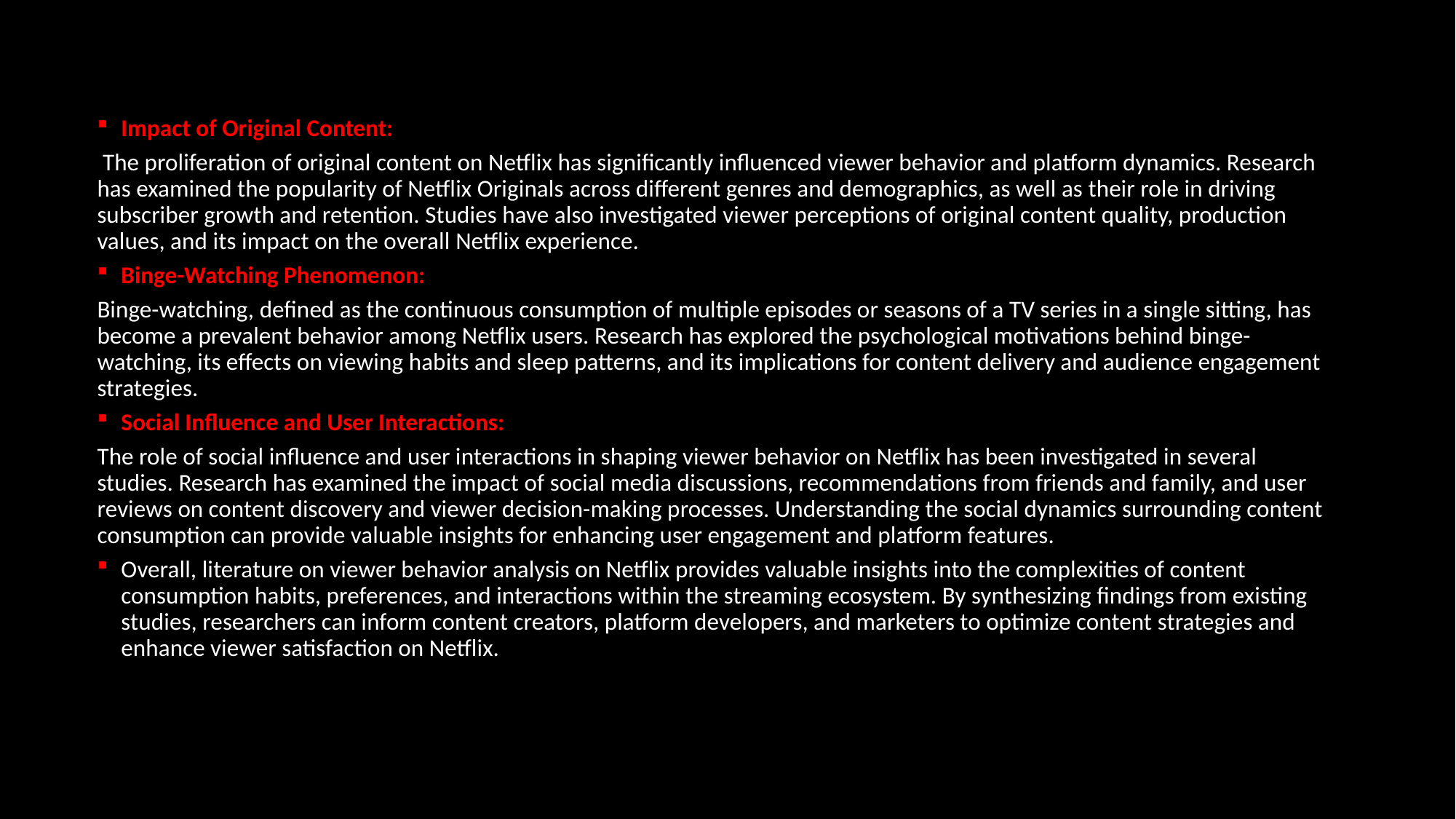

Impact of Original Content:
 The proliferation of original content on Netflix has significantly influenced viewer behavior and platform dynamics. Research has examined the popularity of Netflix Originals across different genres and demographics, as well as their role in driving subscriber growth and retention. Studies have also investigated viewer perceptions of original content quality, production values, and its impact on the overall Netflix experience.
Binge-Watching Phenomenon:
Binge-watching, defined as the continuous consumption of multiple episodes or seasons of a TV series in a single sitting, has become a prevalent behavior among Netflix users. Research has explored the psychological motivations behind binge-watching, its effects on viewing habits and sleep patterns, and its implications for content delivery and audience engagement strategies.
Social Influence and User Interactions:
The role of social influence and user interactions in shaping viewer behavior on Netflix has been investigated in several studies. Research has examined the impact of social media discussions, recommendations from friends and family, and user reviews on content discovery and viewer decision-making processes. Understanding the social dynamics surrounding content consumption can provide valuable insights for enhancing user engagement and platform features.
Overall, literature on viewer behavior analysis on Netflix provides valuable insights into the complexities of content consumption habits, preferences, and interactions within the streaming ecosystem. By synthesizing findings from existing studies, researchers can inform content creators, platform developers, and marketers to optimize content strategies and enhance viewer satisfaction on Netflix.